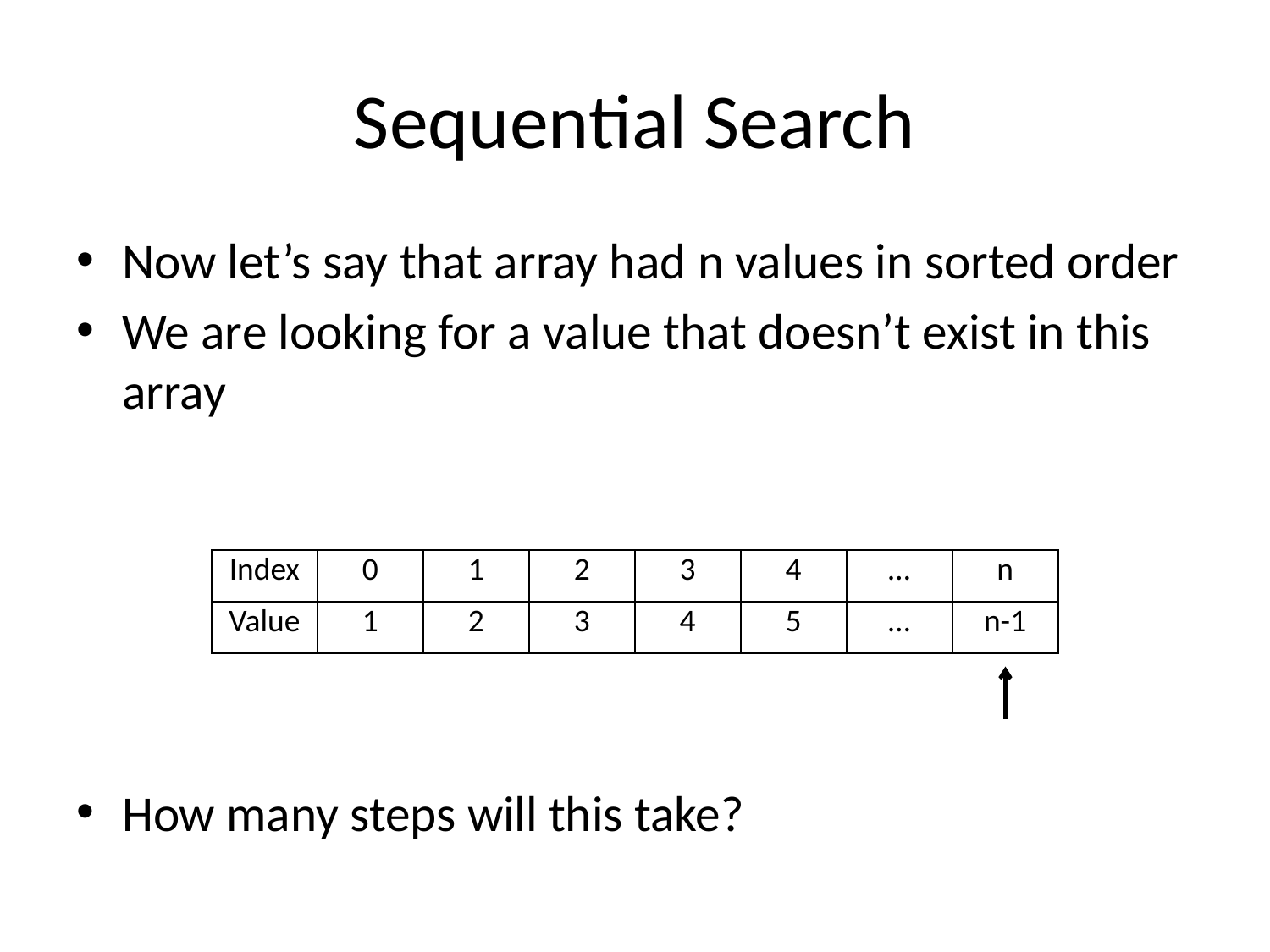

# Sequential Search
Now let’s say that array had n values in sorted order
We are looking for a value that doesn’t exist in this array

How many steps will this take?
| Index | 0 | 1 | 2 | 3 | 4 | … | n |
| --- | --- | --- | --- | --- | --- | --- | --- |
| Value | 1 | 2 | 3 | 4 | 5 | … | n-1 |